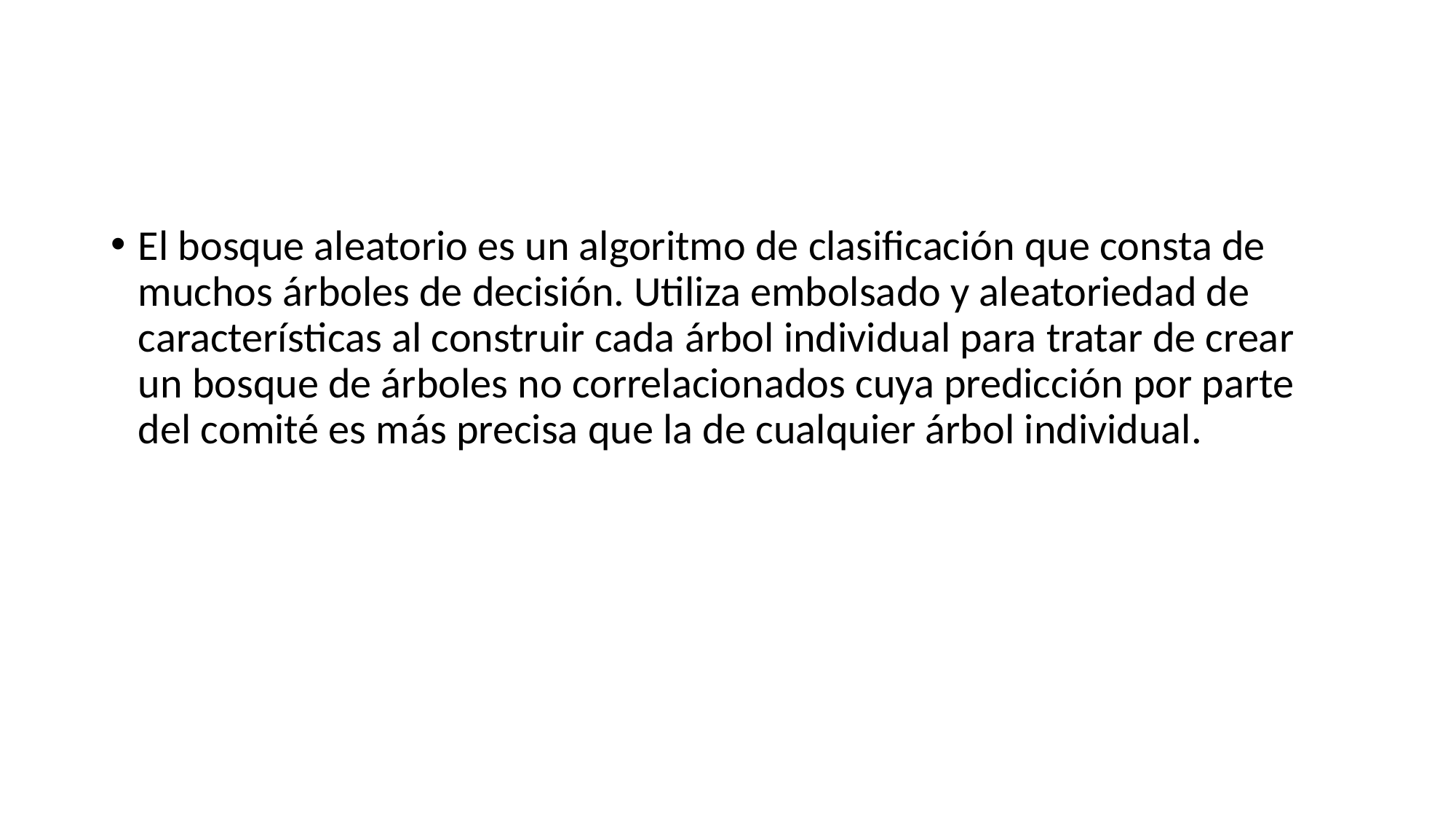

#
El bosque aleatorio es un algoritmo de clasificación que consta de muchos árboles de decisión. Utiliza embolsado y aleatoriedad de características al construir cada árbol individual para tratar de crear un bosque de árboles no correlacionados cuya predicción por parte del comité es más precisa que la de cualquier árbol individual.